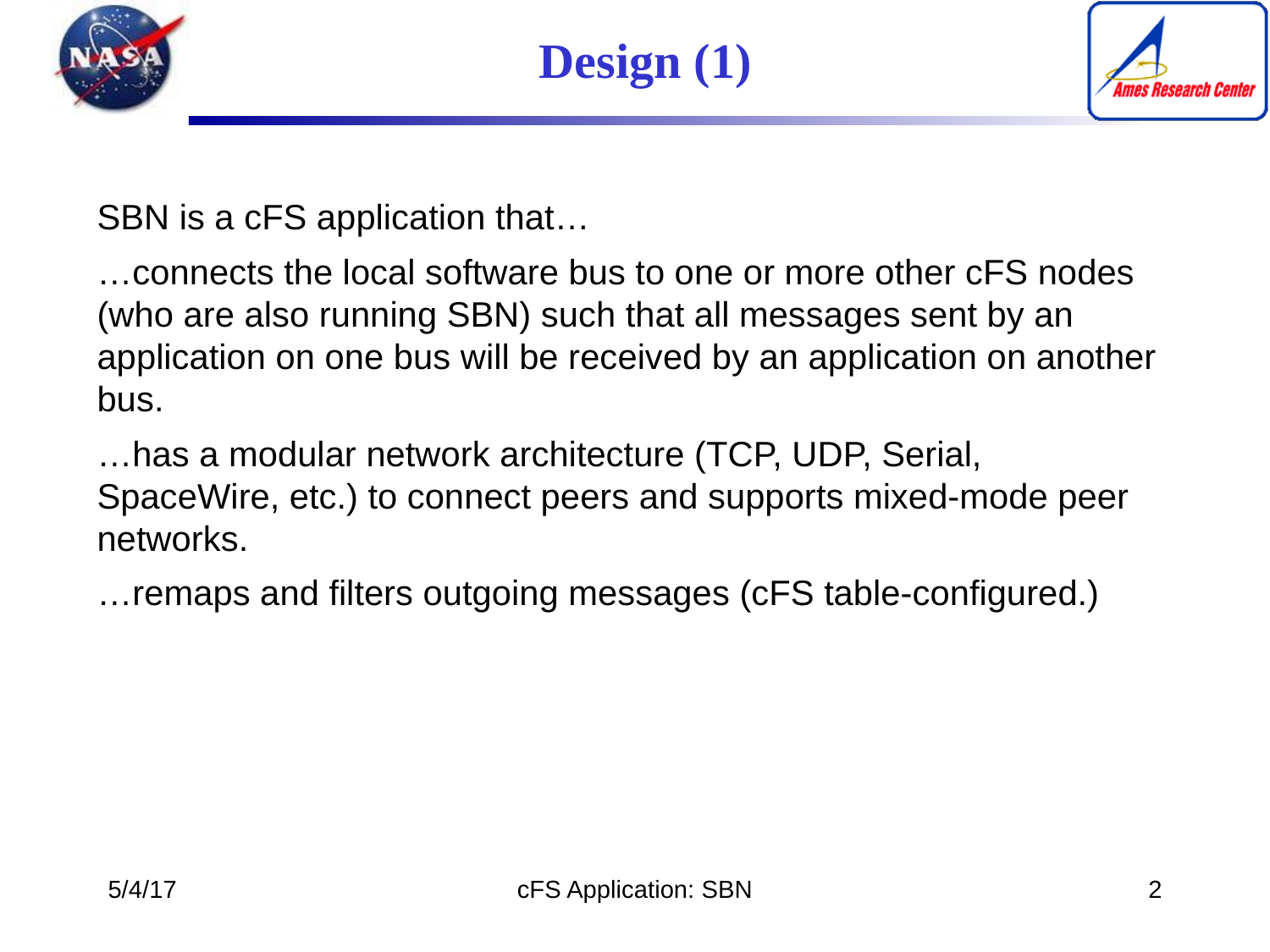

Design (1)
SBN is a cFS application that…
…connects the local software bus to one or more other cFS nodes (who are also running SBN) such that all messages sent by an application on one bus will be received by an application on another bus.
…has a modular network architecture (TCP, UDP, Serial, SpaceWire, etc.) to connect peers and supports mixed-mode peer networks.
…remaps and filters outgoing messages (cFS table-configured.)
5/4/17
cFS Application: SBN
2